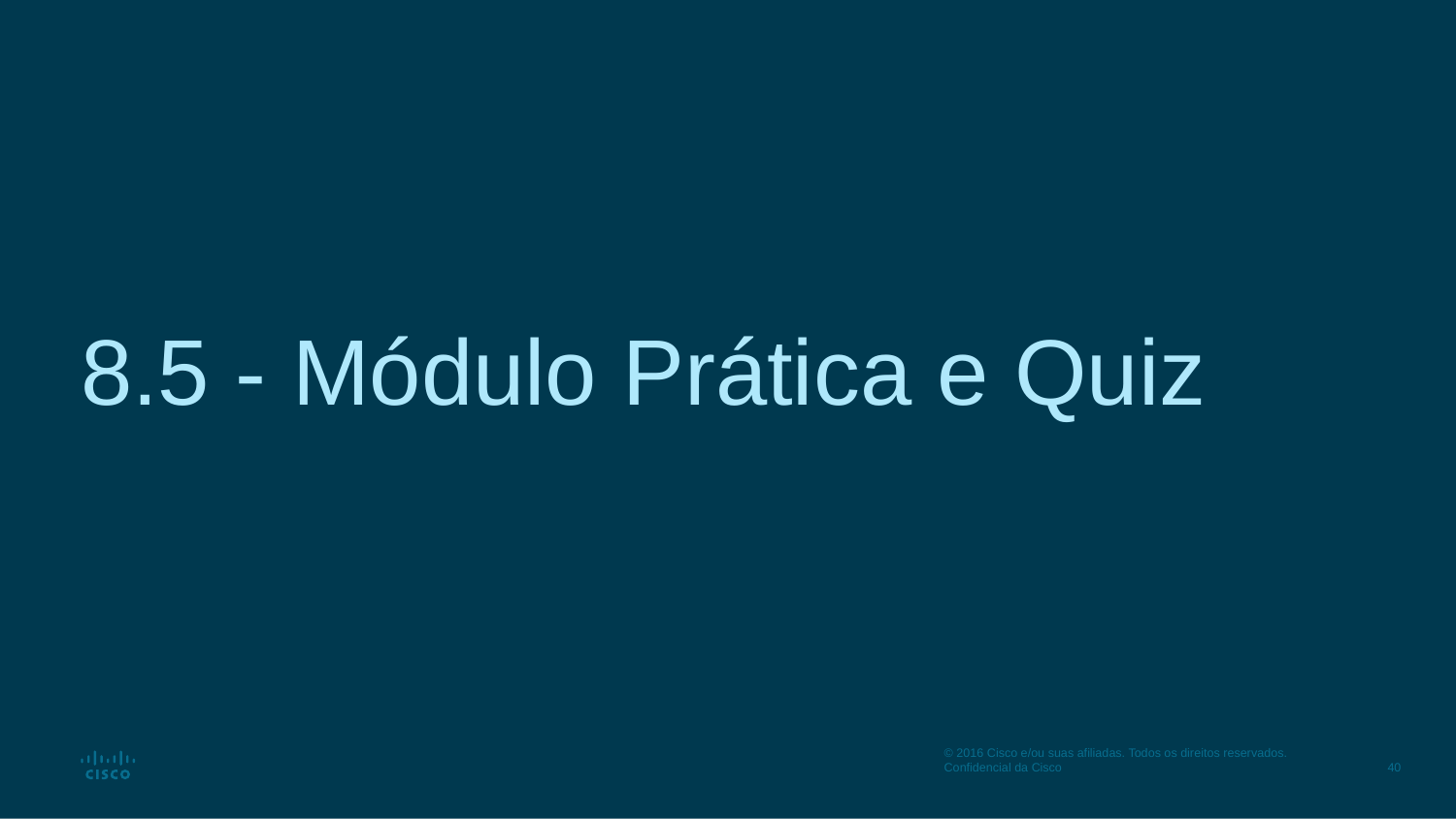

# 8.5 - Módulo Prática e Quiz